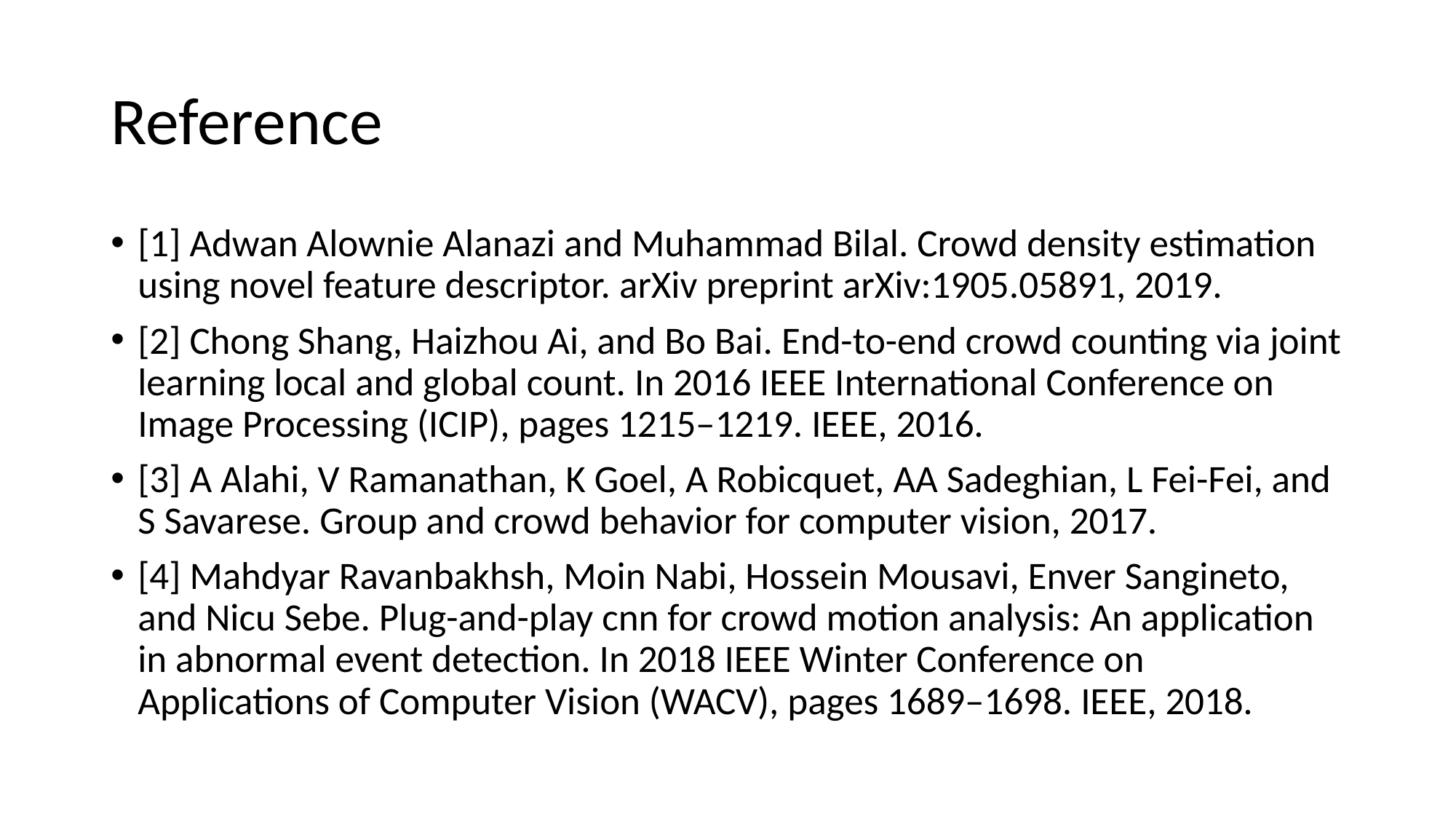

# Reference
[1] Adwan Alownie Alanazi and Muhammad Bilal. Crowd density estimation using novel feature descriptor. arXiv preprint arXiv:1905.05891, 2019.
[2] Chong Shang, Haizhou Ai, and Bo Bai. End-to-end crowd counting via joint learning local and global count. In 2016 IEEE International Conference on Image Processing (ICIP), pages 1215–1219. IEEE, 2016.
[3] A Alahi, V Ramanathan, K Goel, A Robicquet, AA Sadeghian, L Fei-Fei, and S Savarese. Group and crowd behavior for computer vision, 2017.
[4] Mahdyar Ravanbakhsh, Moin Nabi, Hossein Mousavi, Enver Sangineto, and Nicu Sebe. Plug-and-play cnn for crowd motion analysis: An application in abnormal event detection. In 2018 IEEE Winter Conference on Applications of Computer Vision (WACV), pages 1689–1698. IEEE, 2018.